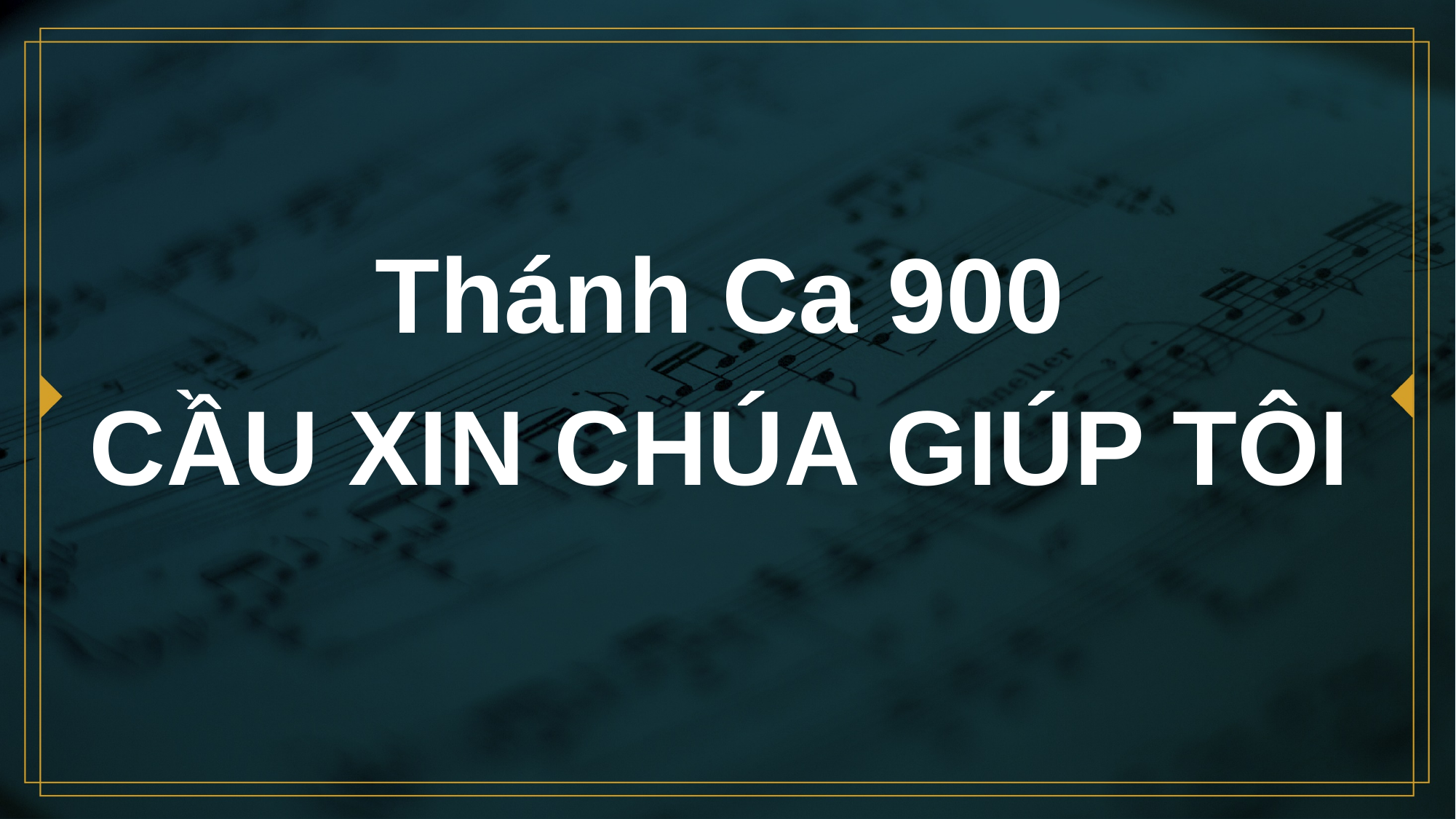

# Thánh Ca 900 CẦU XIN CHÚA GIÚP TÔI